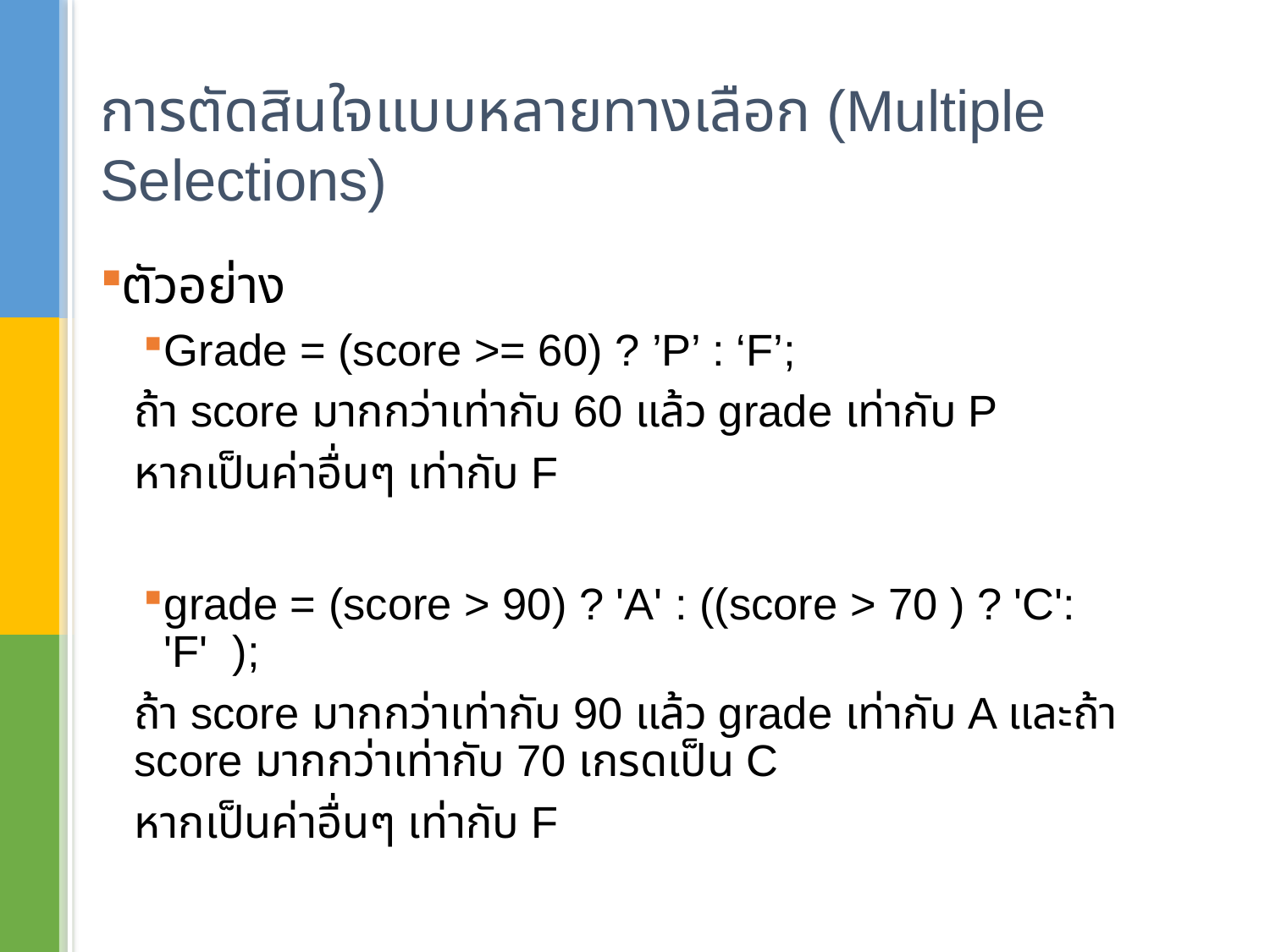

# การตัดสินใจแบบหลายทางเลือก (Multiple Selections)
ตัวอย่าง
Grade = (score >= 60) ? ’P’ : ‘F’;
ถ้า score มากกว่าเท่ากับ 60 แล้ว grade เท่ากับ P
หากเป็นค่าอื่นๆ เท่ากับ F

grade = (score > 90) ? 'A' : ((score > 70 ) ? 'C': 'F'  );
ถ้า score มากกว่าเท่ากับ 90 แล้ว grade เท่ากับ A และถ้า score มากกว่าเท่ากับ 70 เกรดเป็น C
หากเป็นค่าอื่นๆ เท่ากับ F